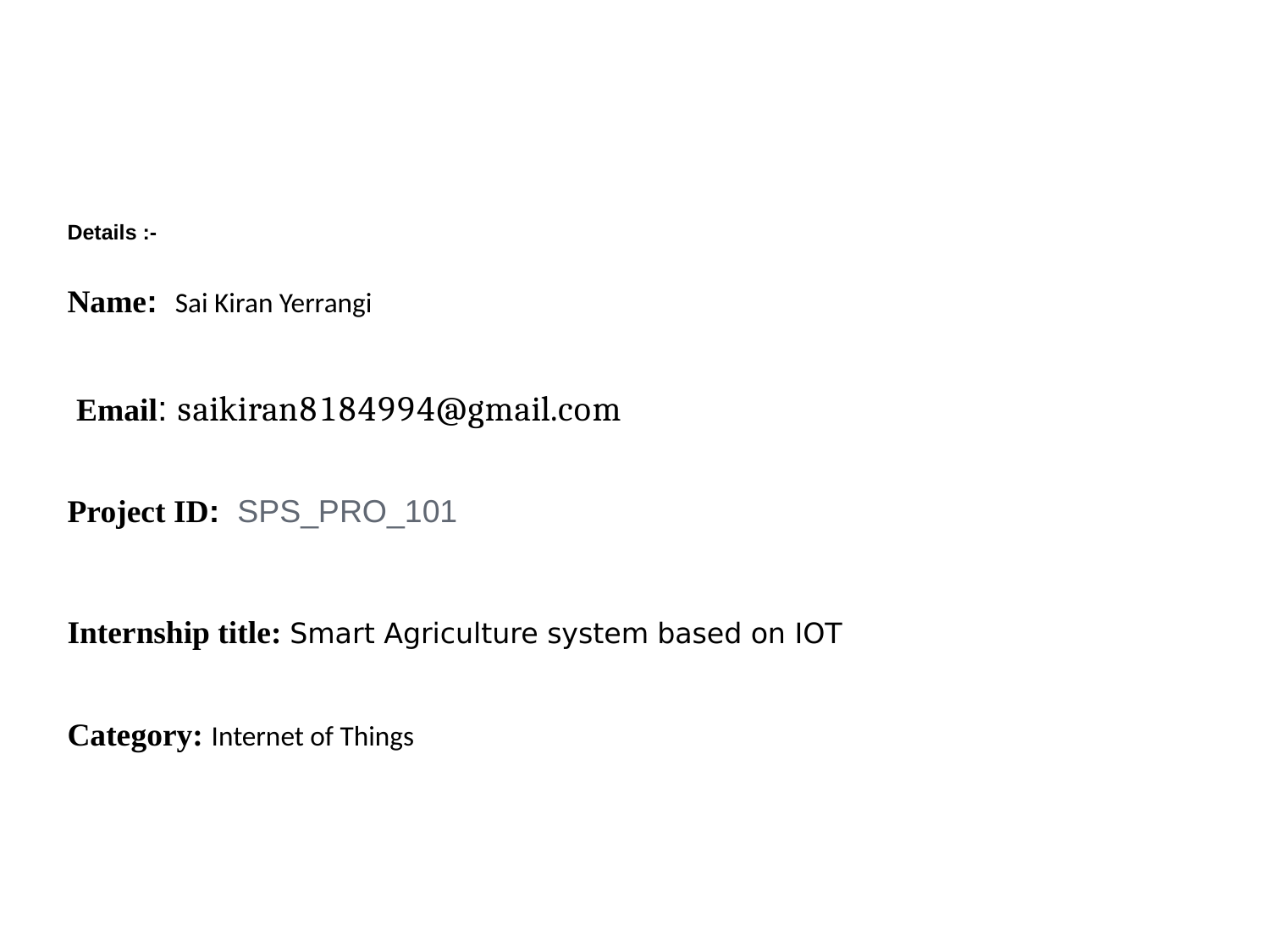

Details :-

Name:  Sai Kiran Yerrangi

Email:  saikiran8184994@gmail.com

Project ID:  SPS_PRO_101

Internship title: Smart Agriculture system based on IOT

Category: Internet of Things